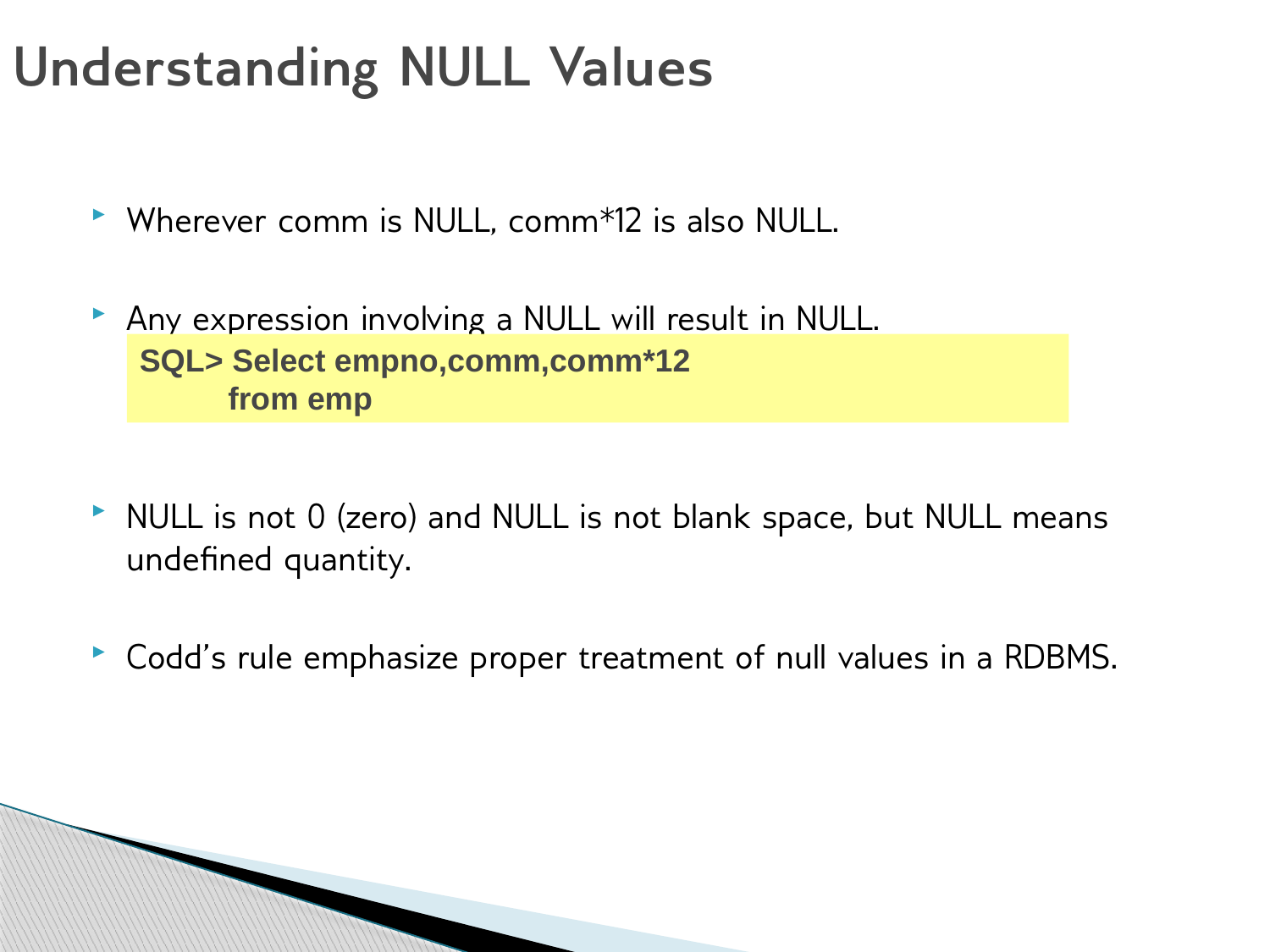

# Understanding NULL Values
Wherever comm is NULL, comm*12 is also NULL.

Any expression involving a NULL will result in NULL.

NULL is not 0 (zero) and NULL is not blank space, but NULL means undefined quantity.

Codd’s rule emphasize proper treatment of null values in a RDBMS.
SQL> Select empno,comm,comm*12
          from emp